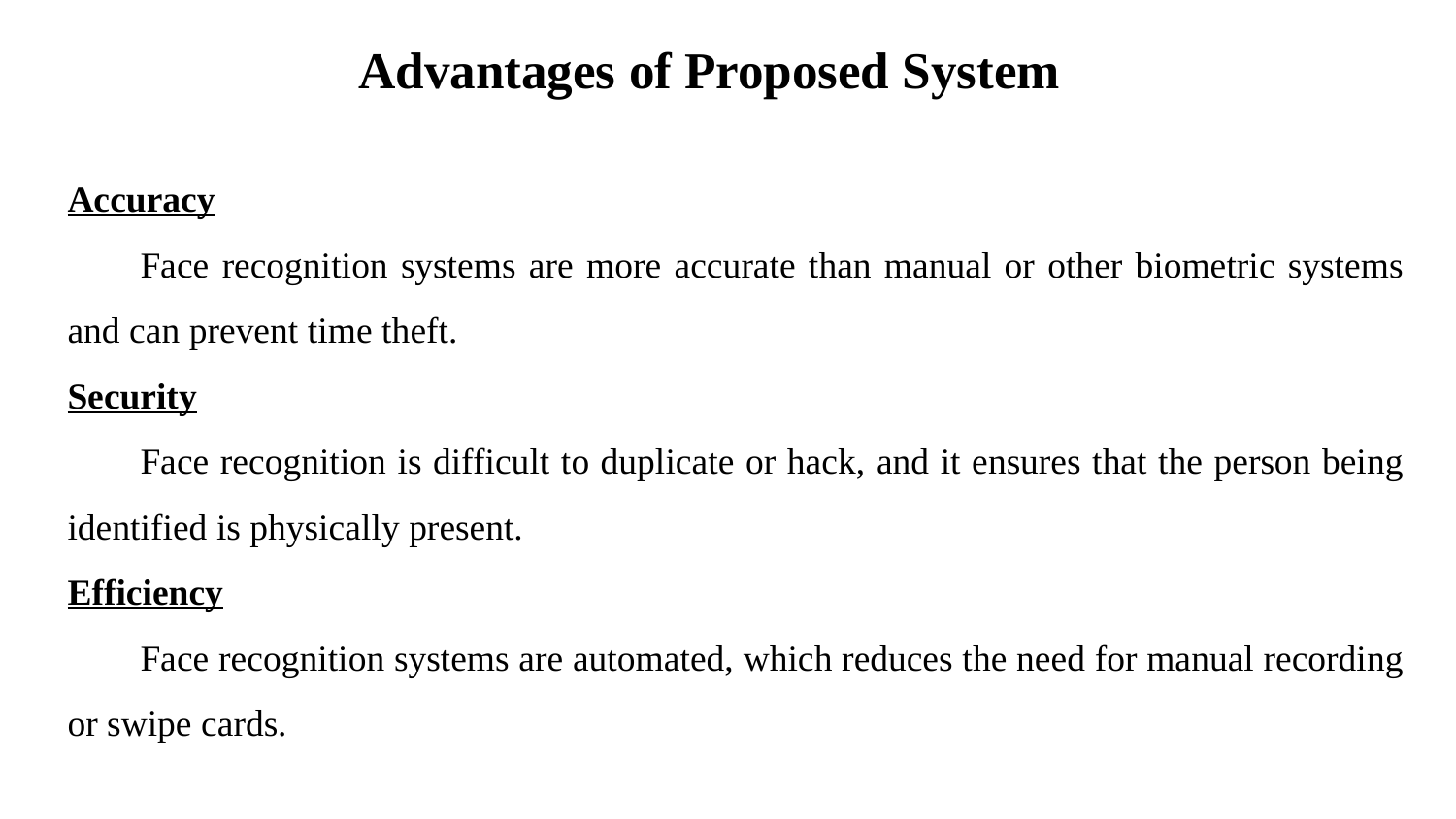

# Advantages of Proposed System
Accuracy
  Face recognition systems are more accurate than manual or other biometric systems and can prevent time theft.
Security
  Face recognition is difficult to duplicate or hack, and it ensures that the person being identified is physically present.
Efficiency
  Face recognition systems are automated, which reduces the need for manual recording or swipe cards.